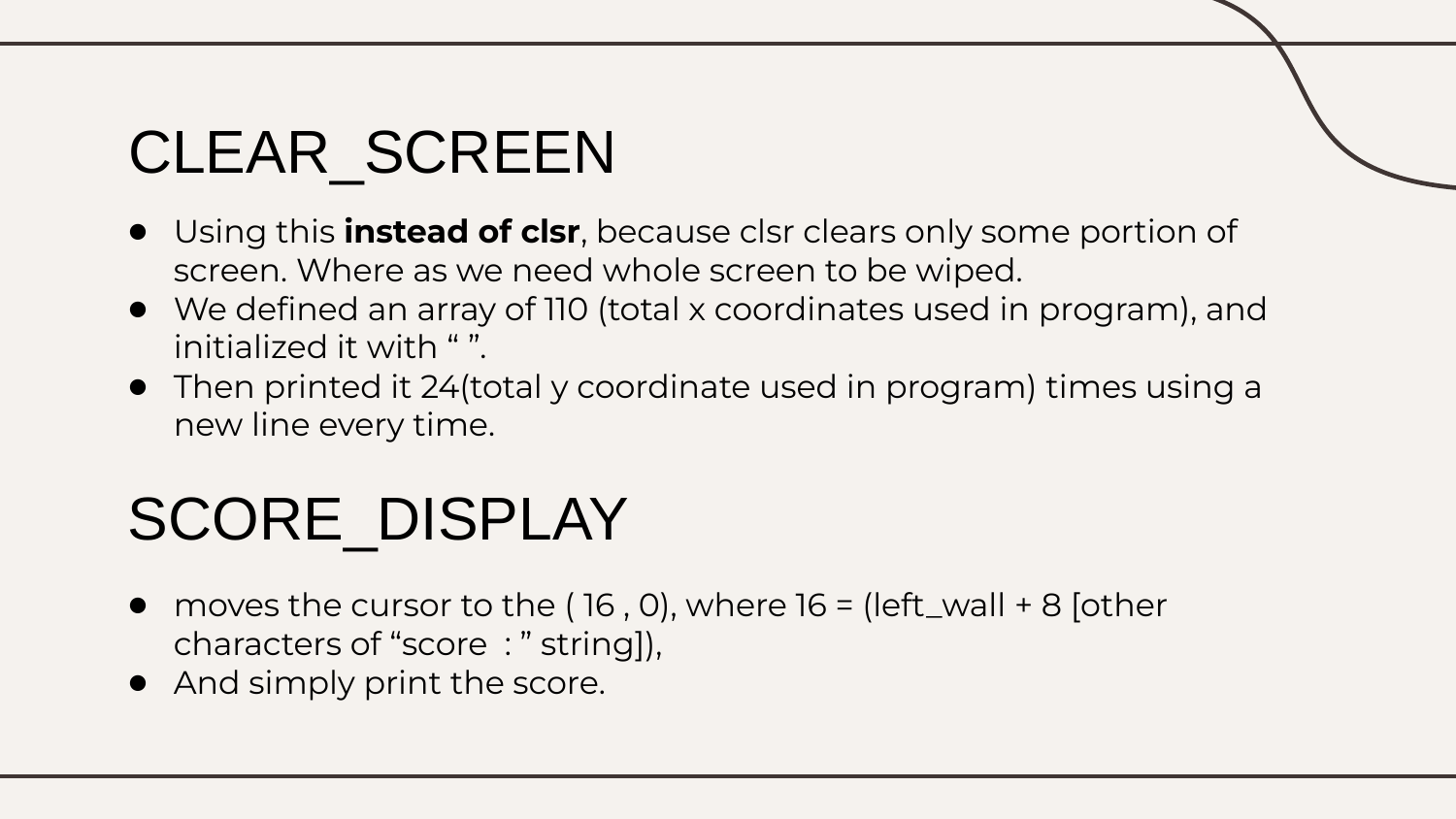

# CLEAR_SCREEN
Using this instead of clsr, because clsr clears only some portion of screen. Where as we need whole screen to be wiped.
We defined an array of 110 (total x coordinates used in program), and initialized it with “ ”.
Then printed it 24(total y coordinate used in program) times using a new line every time.
SCORE_DISPLAY
moves the cursor to the ( 16 , 0), where 16 = (left_wall + 8 [other characters of “score  : ” string]),
And simply print the score.